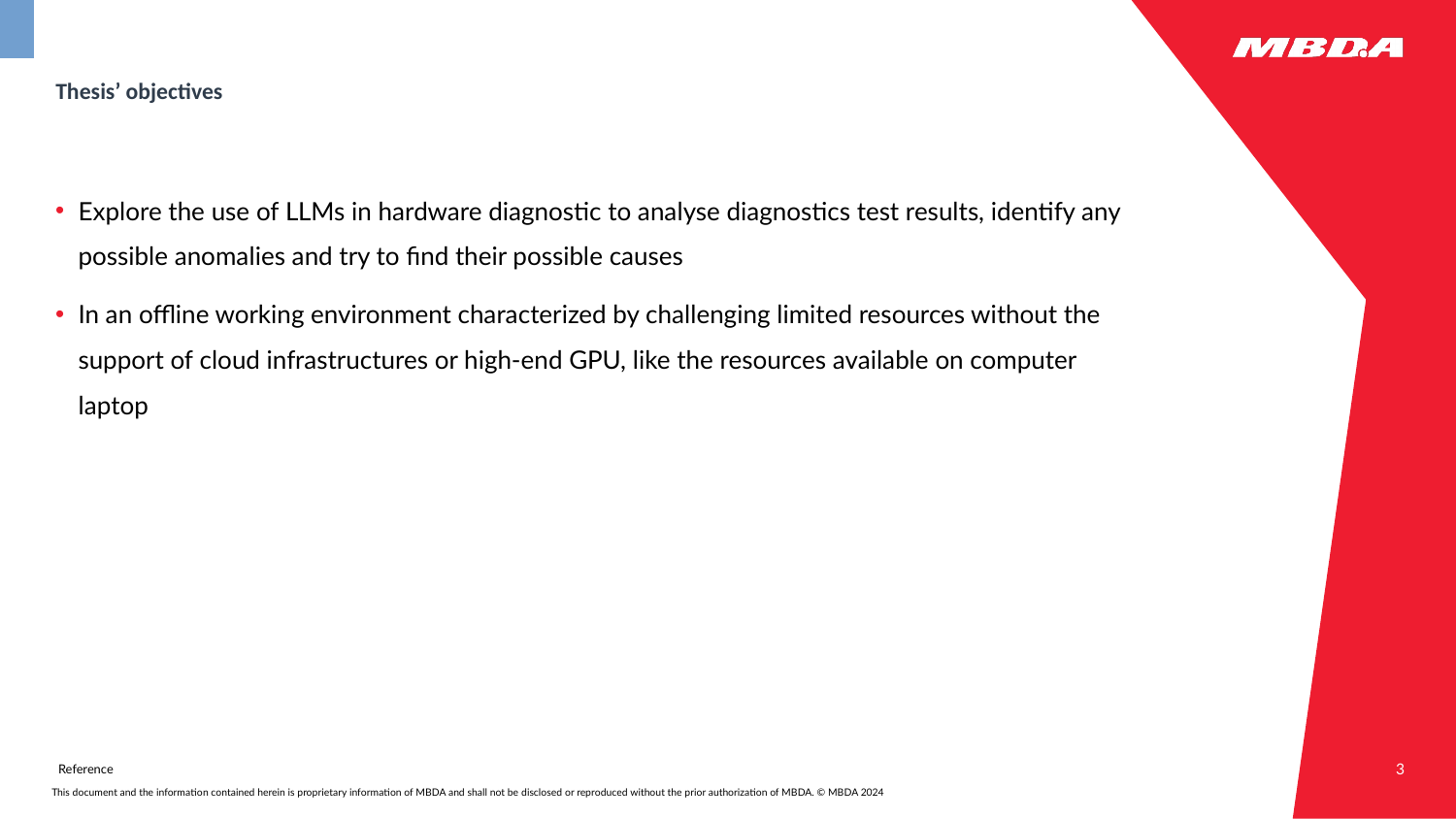

# Thesis’ objectives
Explore the use of LLMs in hardware diagnostic to analyse diagnostics test results, identify any possible anomalies and try to find their possible causes
In an offline working environment characterized by challenging limited resources without the support of cloud infrastructures or high-end GPU, like the resources available on computer laptop
3
Reference